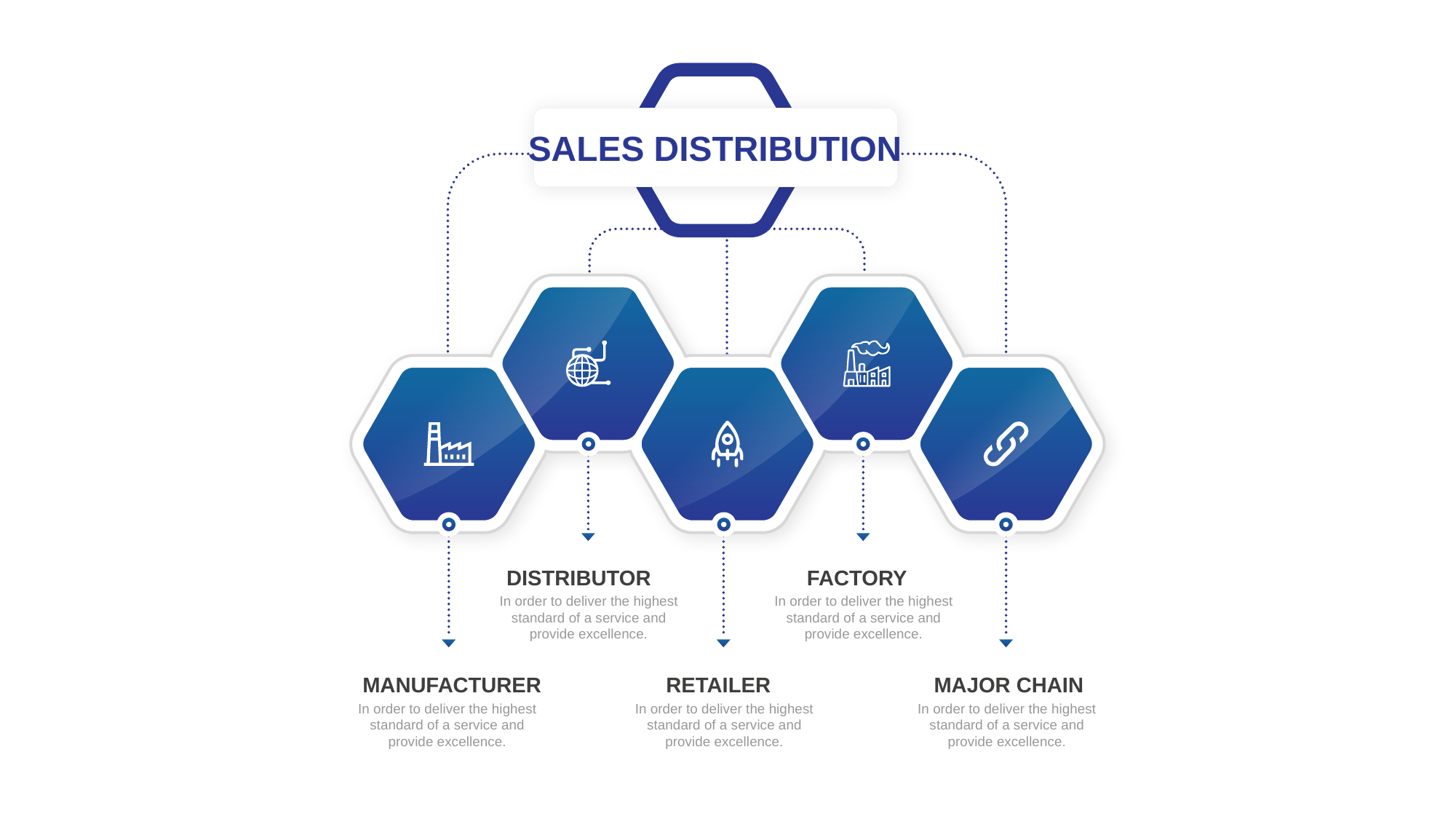

SALES DISTRIBUTION

DISTRIBUTOR
FACTORY
In order to deliver the highest
standard of a service and
provide excellence.
In order to deliver the highest
standard of a service and
provide excellence.

MANUFACTURER
RETAILER
MAJOR CHAIN
In order to deliver the highest
standard of a service and
provide excellence.
In order to deliver the highest
standard of a service and
provide excellence.
In order to deliver the highest
standard of a service and
provide excellence.